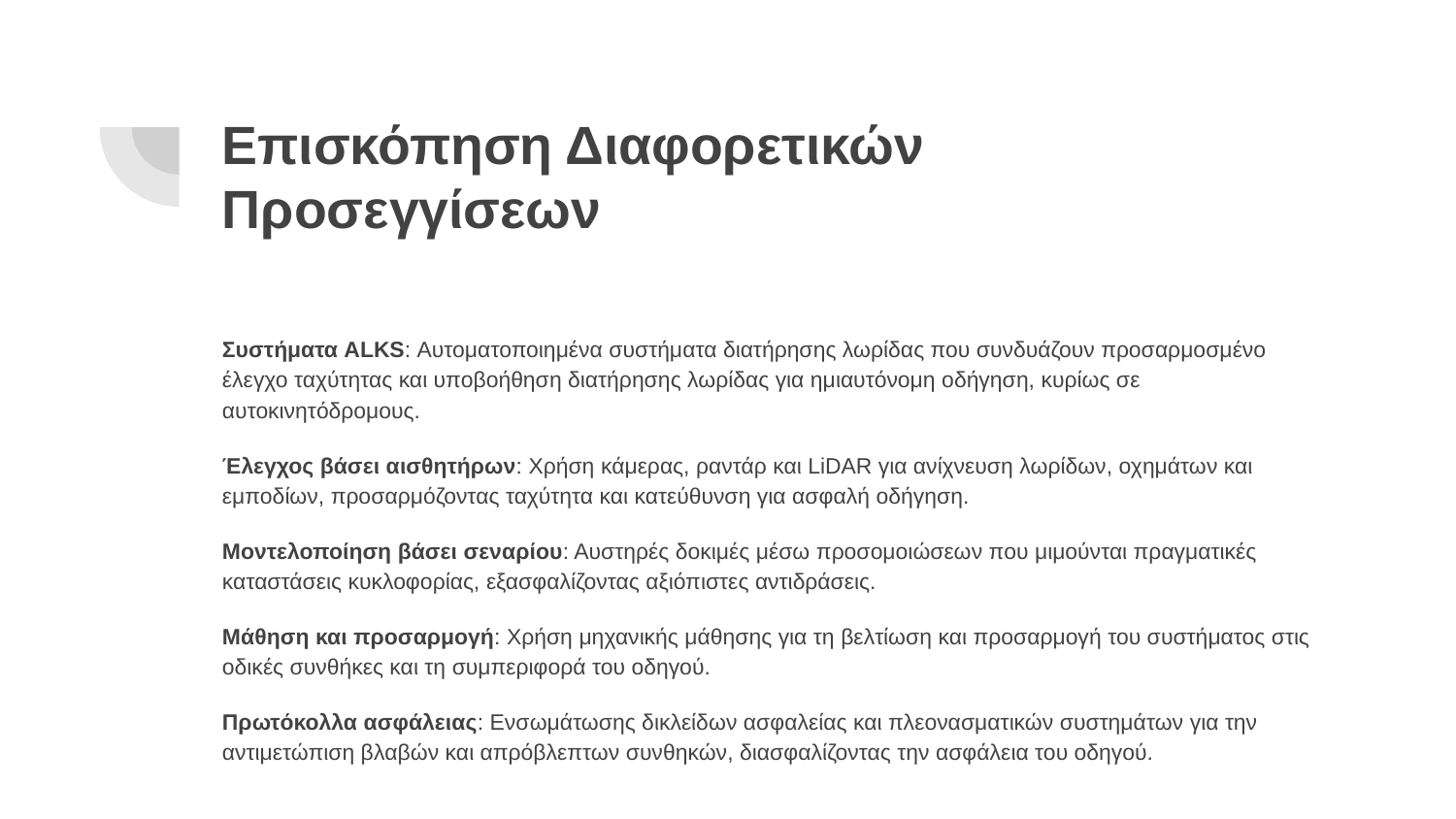

# Επισκόπηση Διαφορετικών Προσεγγίσεων
Συστήματα ALKS: Αυτοματοποιημένα συστήματα διατήρησης λωρίδας που συνδυάζουν προσαρμοσμένο έλεγχο ταχύτητας και υποβοήθηση διατήρησης λωρίδας για ημιαυτόνομη οδήγηση, κυρίως σε αυτοκινητόδρομους.
Έλεγχος βάσει αισθητήρων: Χρήση κάμερας, ραντάρ και LiDAR για ανίχνευση λωρίδων, οχημάτων και εμποδίων, προσαρμόζοντας ταχύτητα και κατεύθυνση για ασφαλή οδήγηση.
Μοντελοποίηση βάσει σεναρίου: Αυστηρές δοκιμές μέσω προσομοιώσεων που μιμούνται πραγματικές καταστάσεις κυκλοφορίας, εξασφαλίζοντας αξιόπιστες αντιδράσεις.
Μάθηση και προσαρμογή: Χρήση μηχανικής μάθησης για τη βελτίωση και προσαρμογή του συστήματος στις οδικές συνθήκες και τη συμπεριφορά του οδηγού.
Πρωτόκολλα ασφάλειας: Ενσωμάτωσης δικλείδων ασφαλείας και πλεονασματικών συστημάτων για την αντιμετώπιση βλαβών και απρόβλεπτων συνθηκών, διασφαλίζοντας την ασφάλεια του οδηγού.